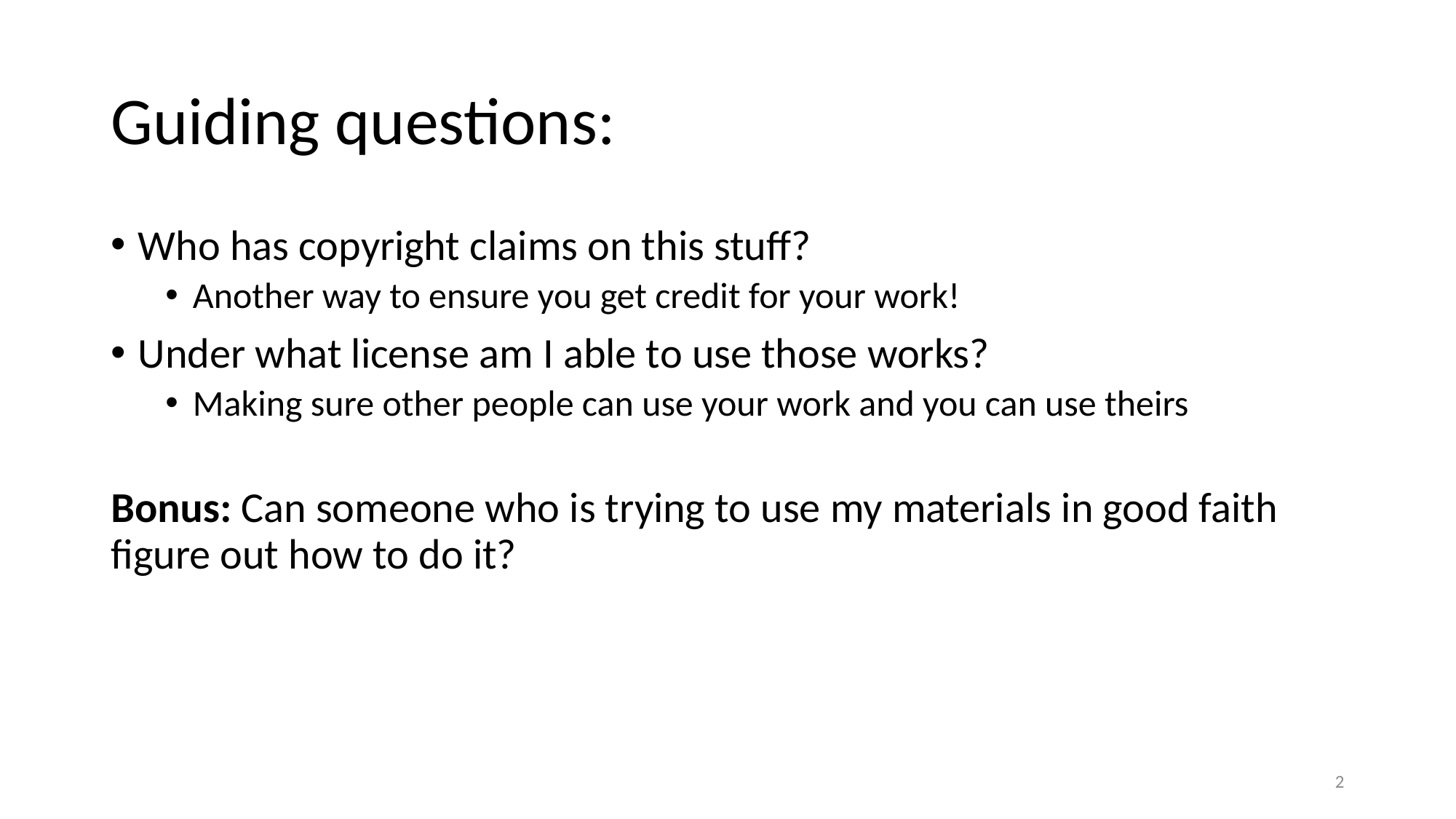

# Guiding questions:
Who has copyright claims on this stuff?
Another way to ensure you get credit for your work!
Under what license am I able to use those works?
Making sure other people can use your work and you can use theirs

Bonus: Can someone who is trying to use my materials in good faith figure out how to do it?

2